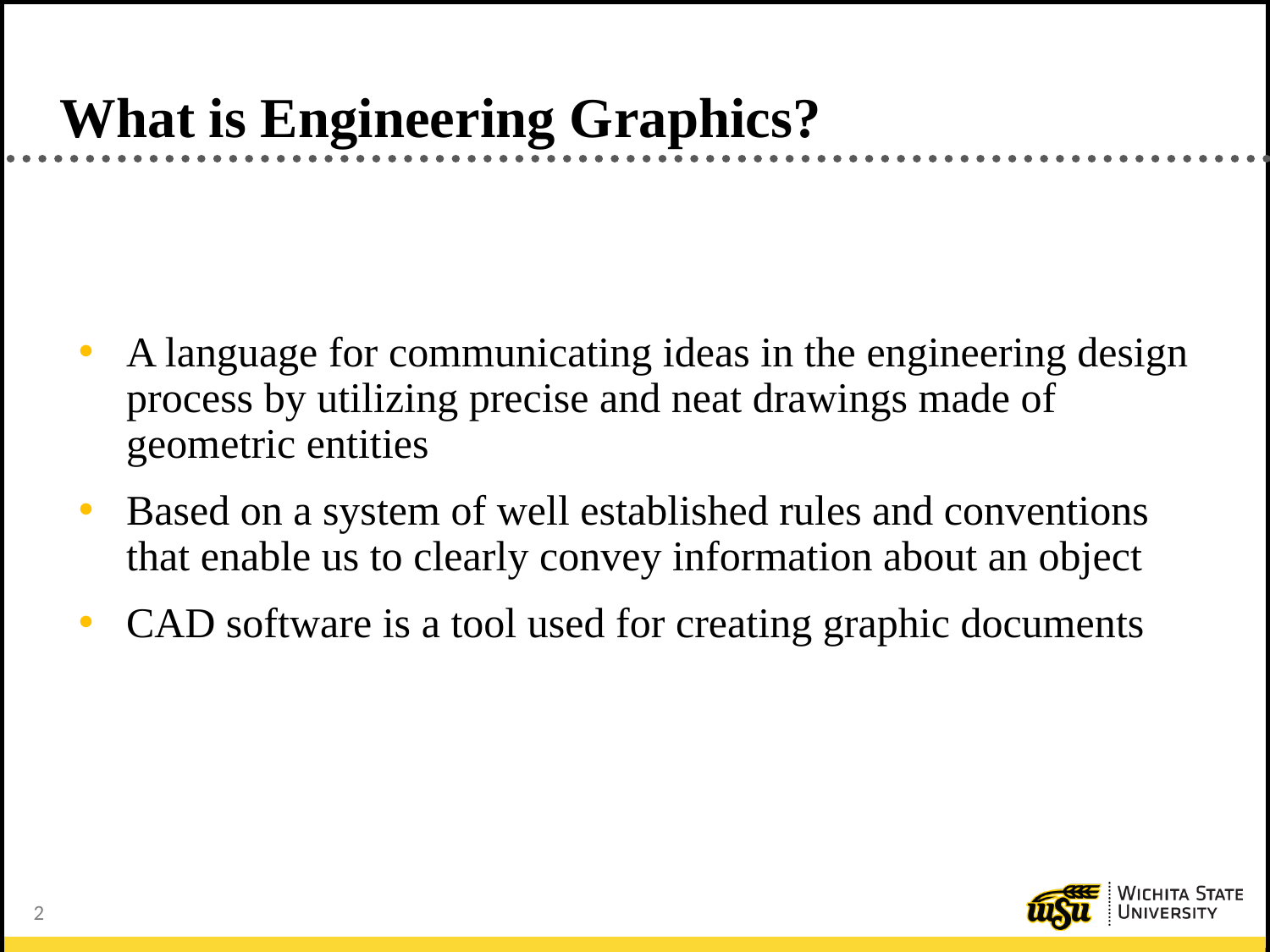

# What is Engineering Graphics?
A language for communicating ideas in the engineering design process by utilizing precise and neat drawings made of geometric entities
Based on a system of well established rules and conventions that enable us to clearly convey information about an object
CAD software is a tool used for creating graphic documents